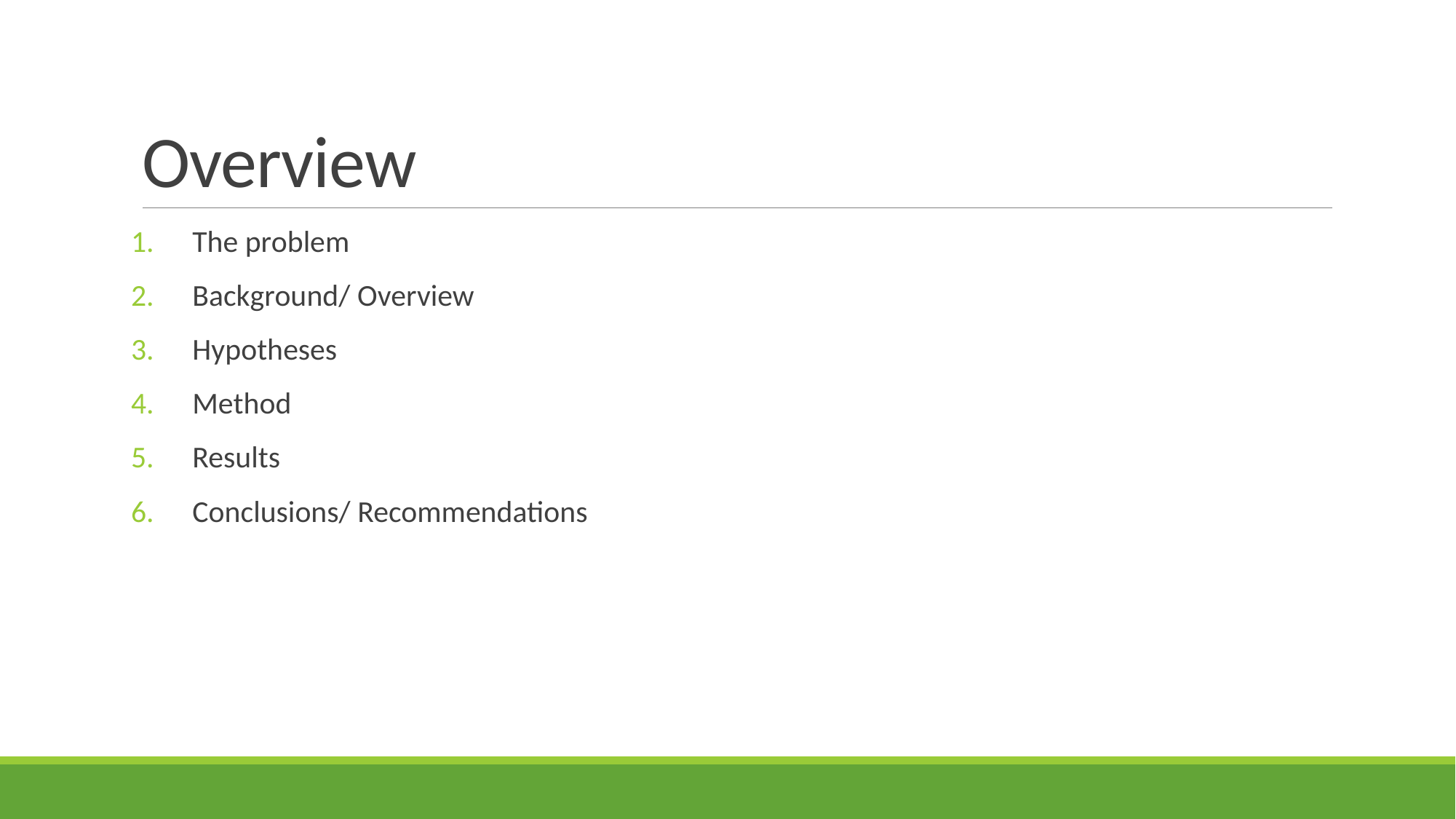

# Overview
The problem
Background/ Overview
Hypotheses
Method
Results
Conclusions/ Recommendations